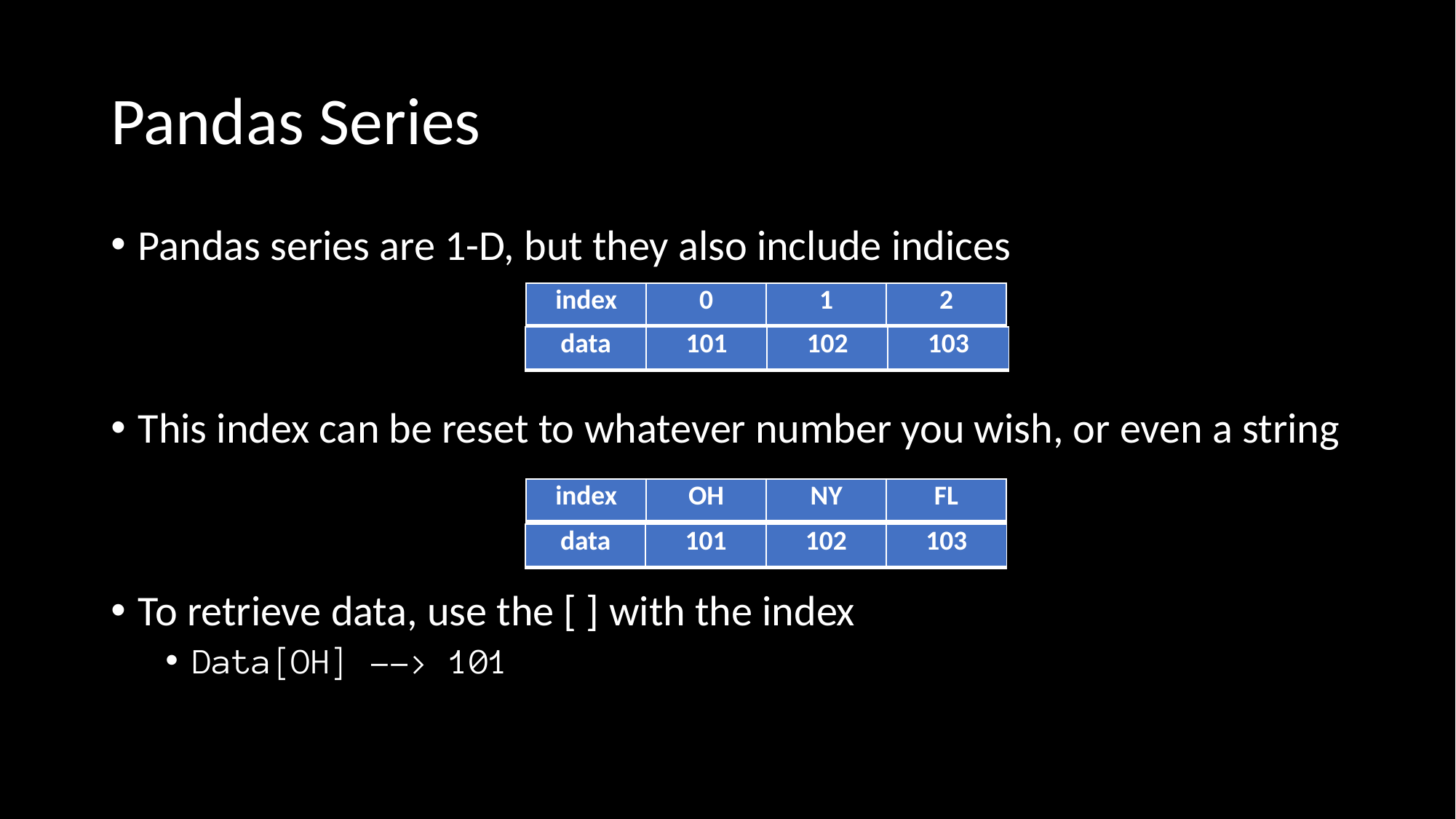

# Pandas Series
Pandas series are 1-D, but they also include indices

This index can be reset to whatever number you wish, or even a string

To retrieve data, use the [ ] with the index
Data[OH] --> 101

| index | 0​ | 1​ | 2​ |
| --- | --- | --- | --- |
| data | 101 | 102​ | 103​ |
| --- | --- | --- | --- |
| index | OH | NY | FL |
| --- | --- | --- | --- |
| data | 101 | 102​ | 103​ |
| --- | --- | --- | --- |